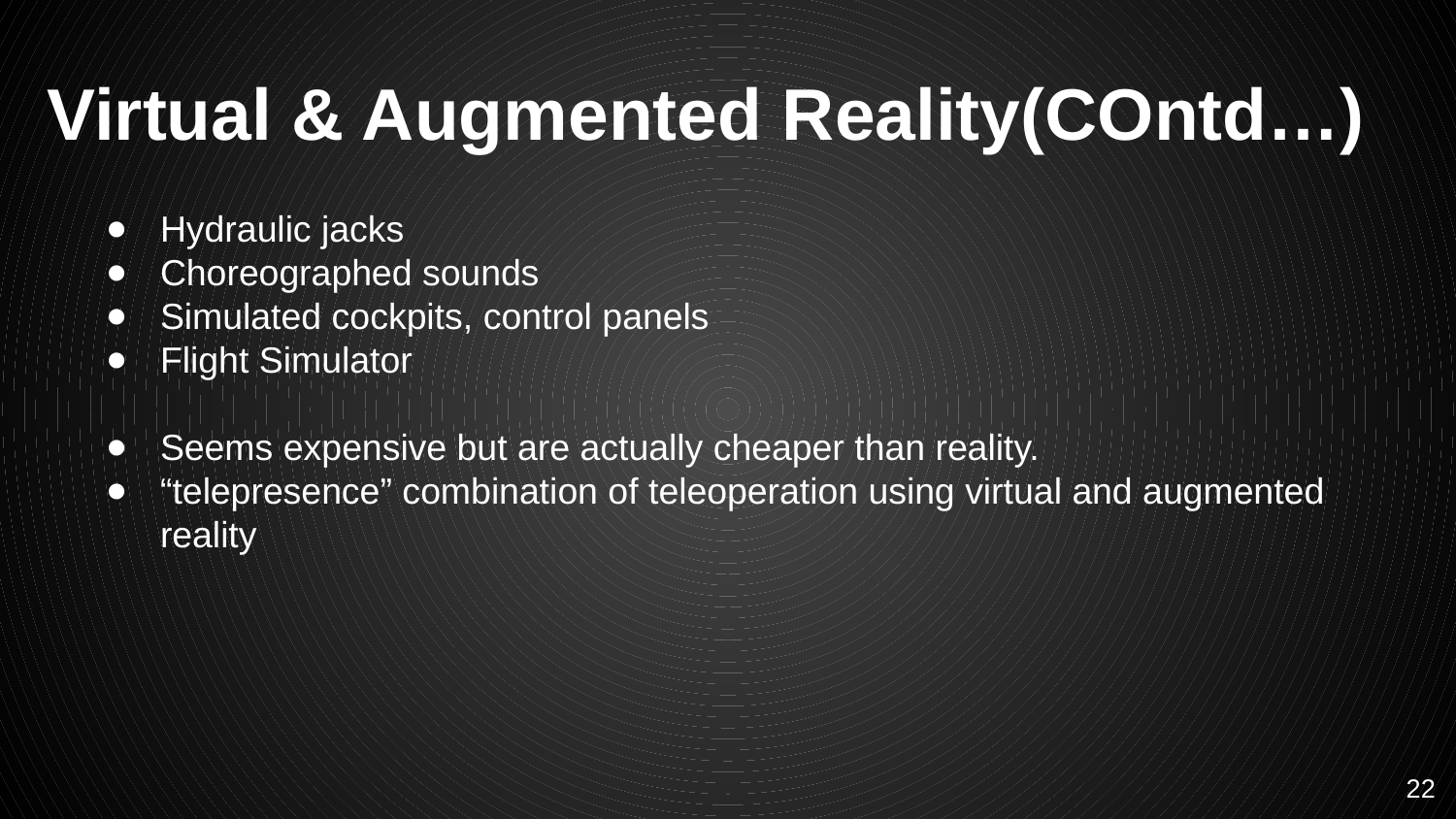

# Virtual & Augmented Reality(COntd…)
Hydraulic jacks
Choreographed sounds
Simulated cockpits, control panels
Flight Simulator

Seems expensive but are actually cheaper than reality.
“telepresence” combination of teleoperation using virtual and augmented reality
22